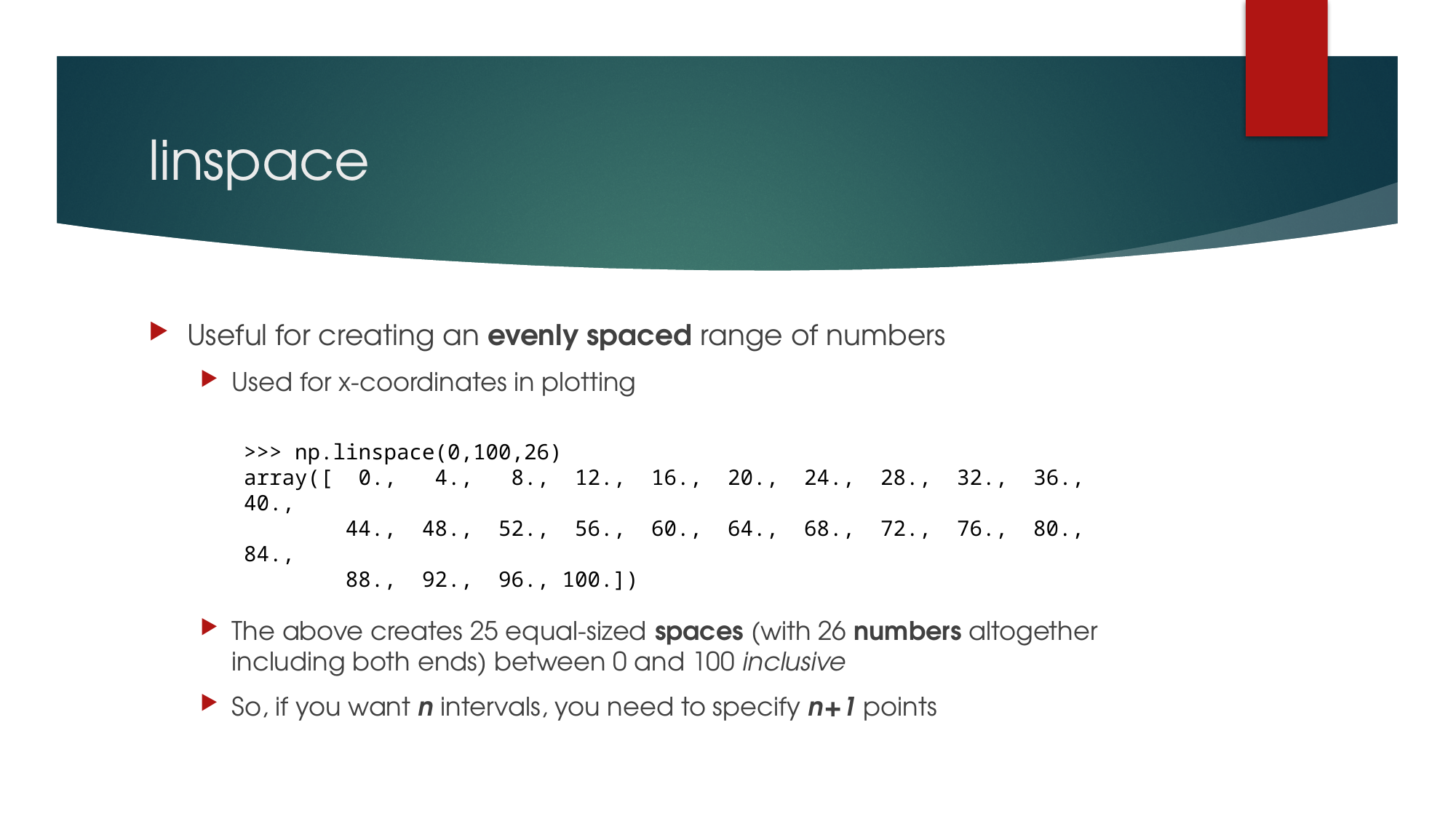

# linspace
Useful for creating an evenly spaced range of numbers
Used for x-coordinates in plotting

The above creates 25 equal-sized spaces (with 26 numbers altogether including both ends) between 0 and 100 inclusive
So, if you want n intervals, you need to specify n+1 points
>>> np.linspace(0,100,26)
array([  0.,   4.,   8.,  12.,  16.,  20.,  24.,  28.,  32.,  36.,  40.,
        44.,  48.,  52.,  56.,  60.,  64.,  68.,  72.,  76.,  80.,  84.,
        88.,  92.,  96., 100.])